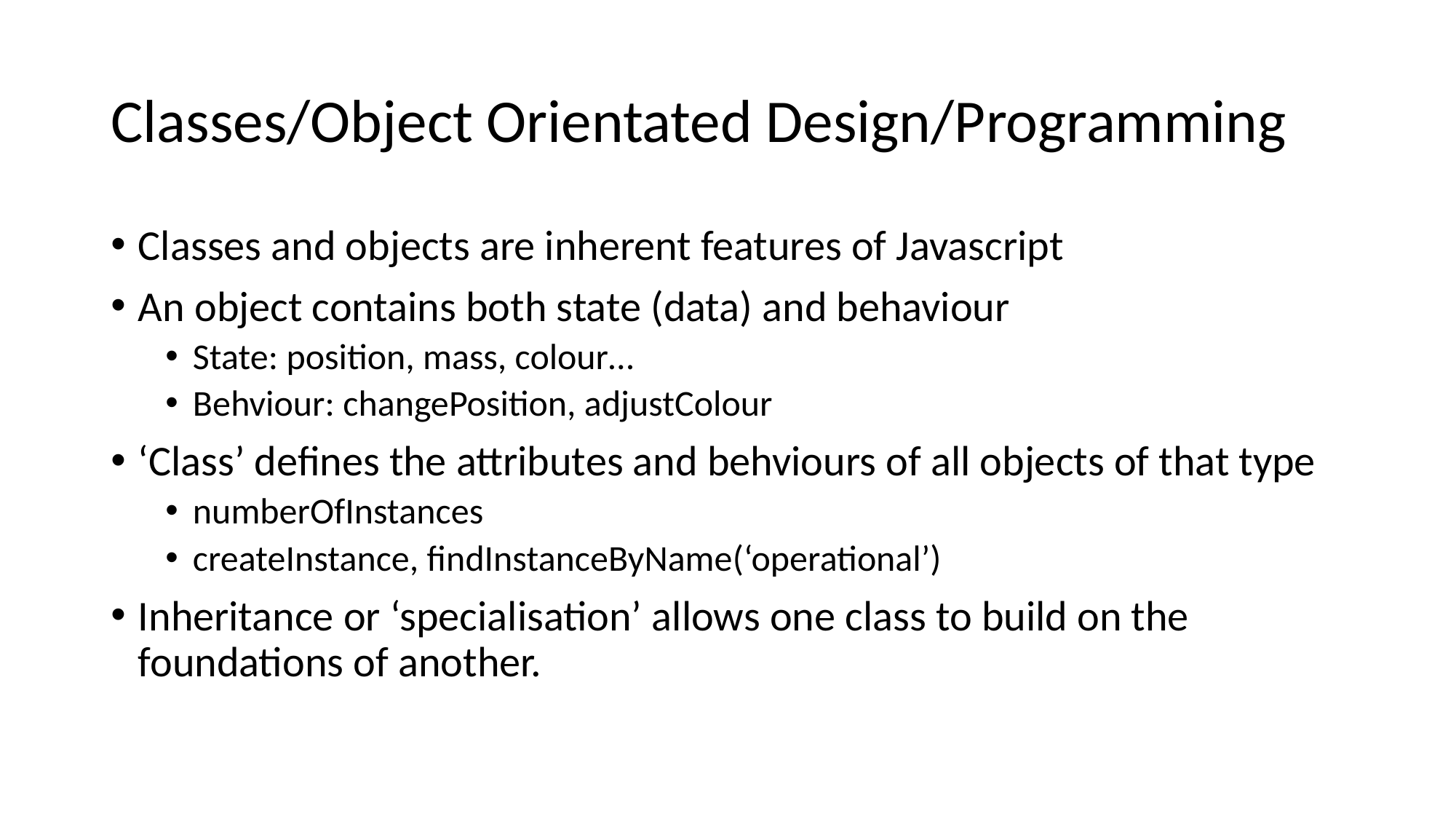

# Classes/Object Orientated Design/Programming
Classes and objects are inherent features of Javascript
An object contains both state (data) and behaviour
State: position, mass, colour…
Behviour: changePosition, adjustColour
‘Class’ defines the attributes and behviours of all objects of that type
numberOfInstances
createInstance, findInstanceByName(‘operational’)
Inheritance or ‘specialisation’ allows one class to build on the foundations of another.